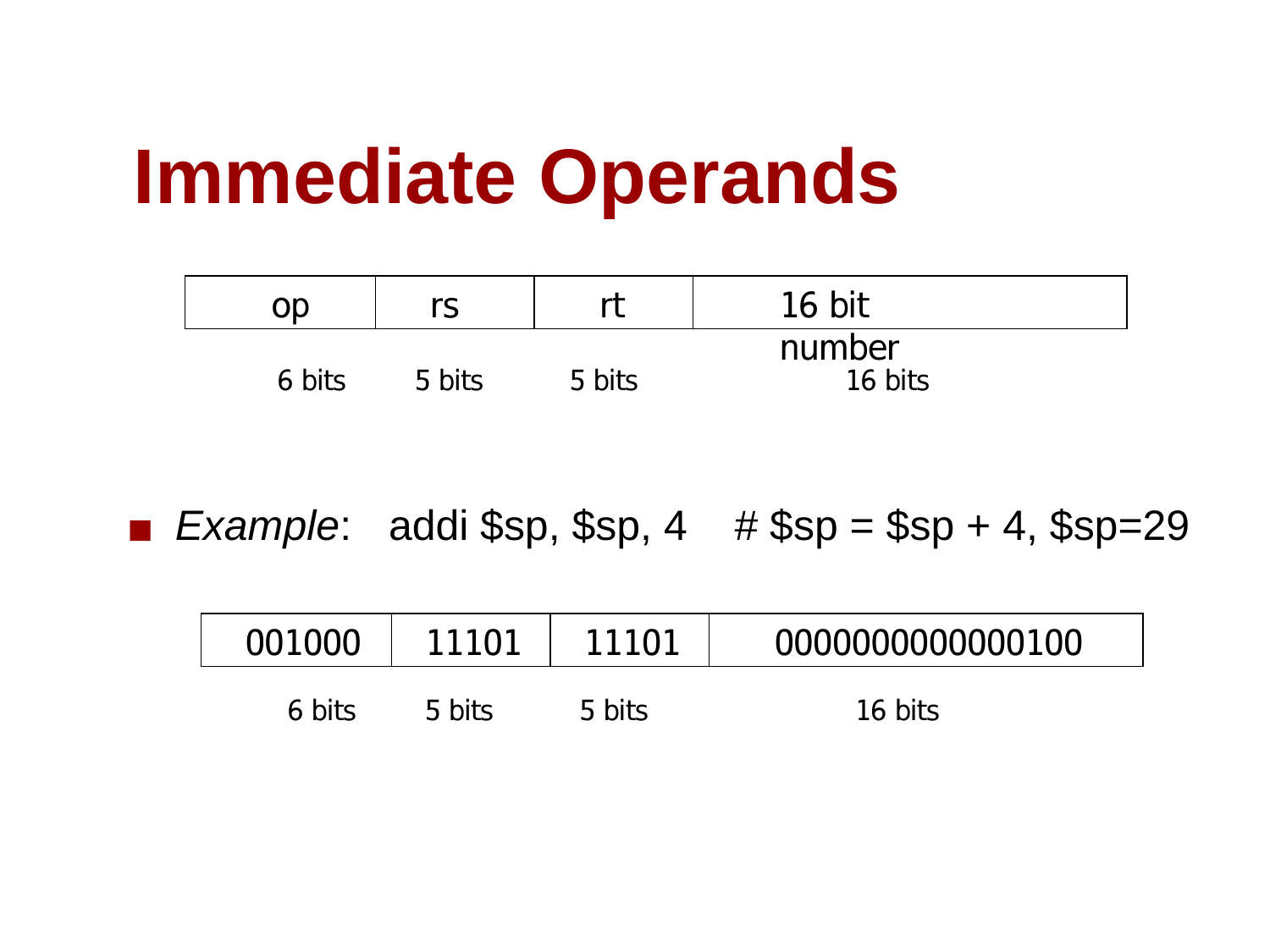

# Immediate Operands

Example:  addi $sp, $sp, 4    # $sp = $sp + 4, $sp=29

op
rs
rt
16 bit number
6 bits        5 bits          5 bits                        16 bits

001000
11101
11101
0000000000000100
6 bits        5 bits          5 bits                        16 bits